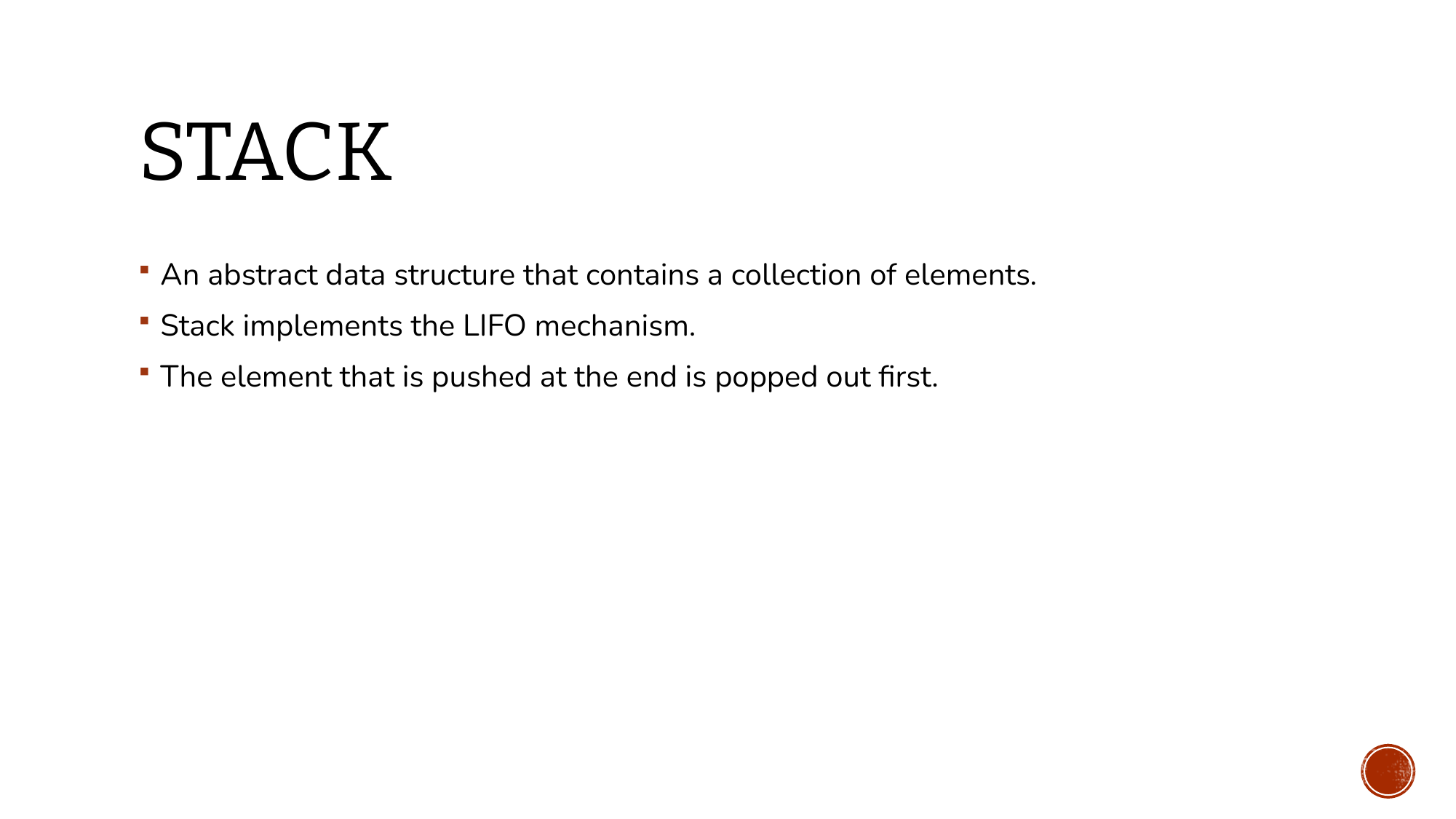

# Stack
An abstract data structure that contains a collection of elements.
Stack implements the LIFO mechanism.
The element that is pushed at the end is popped out first.